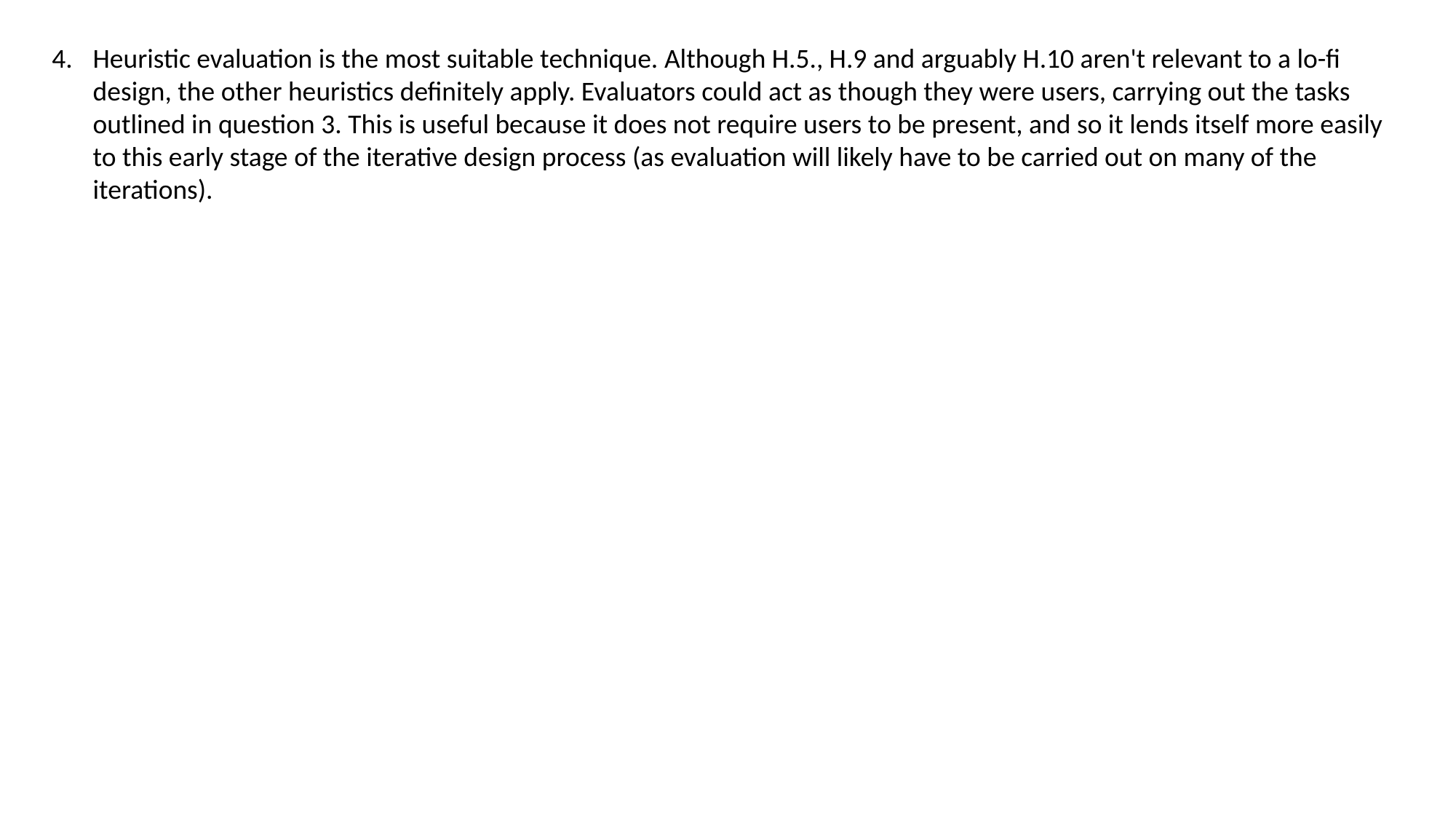

Heuristic evaluation is the most suitable technique. Although H.5., H.9 and arguably H.10 aren't relevant to a lo-fi design, the other heuristics definitely apply. Evaluators could act as though they were users, carrying out the tasks outlined in question 3. This is useful because it does not require users to be present, and so it lends itself more easily to this early stage of the iterative design process (as evaluation will likely have to be carried out on many of the iterations).